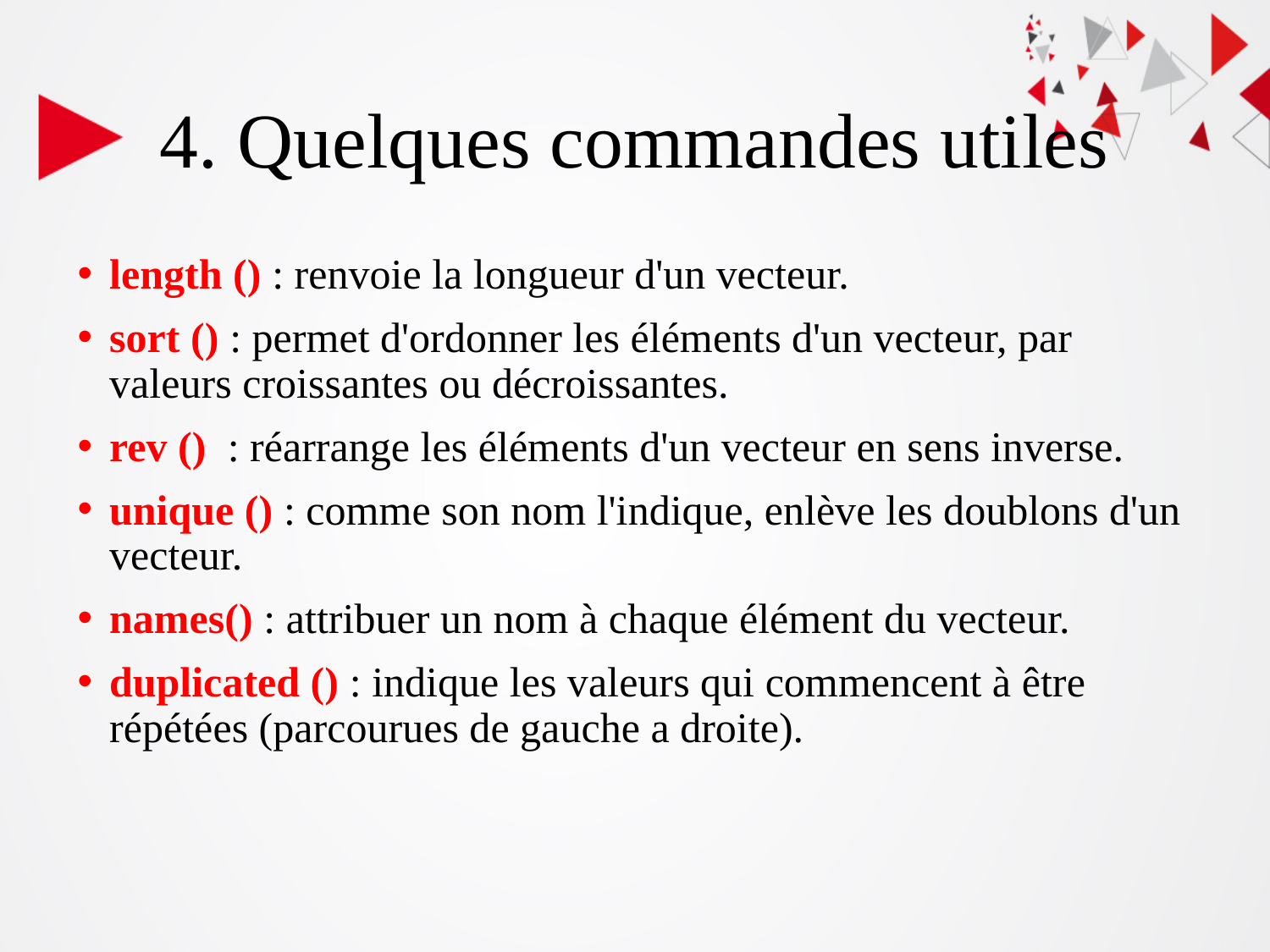

# 4. Quelques commandes utiles
length () : renvoie la longueur d'un vecteur.
sort () : permet d'ordonner les éléments d'un vecteur, par valeurs croissantes ou décroissantes.
rev ()  : réarrange les éléments d'un vecteur en sens inverse.
unique () : comme son nom l'indique, enlève les doublons d'un vecteur.
names() : attribuer un nom à chaque élément du vecteur.
duplicated () : indique les valeurs qui commencent à être répétées (parcourues de gauche a droite).